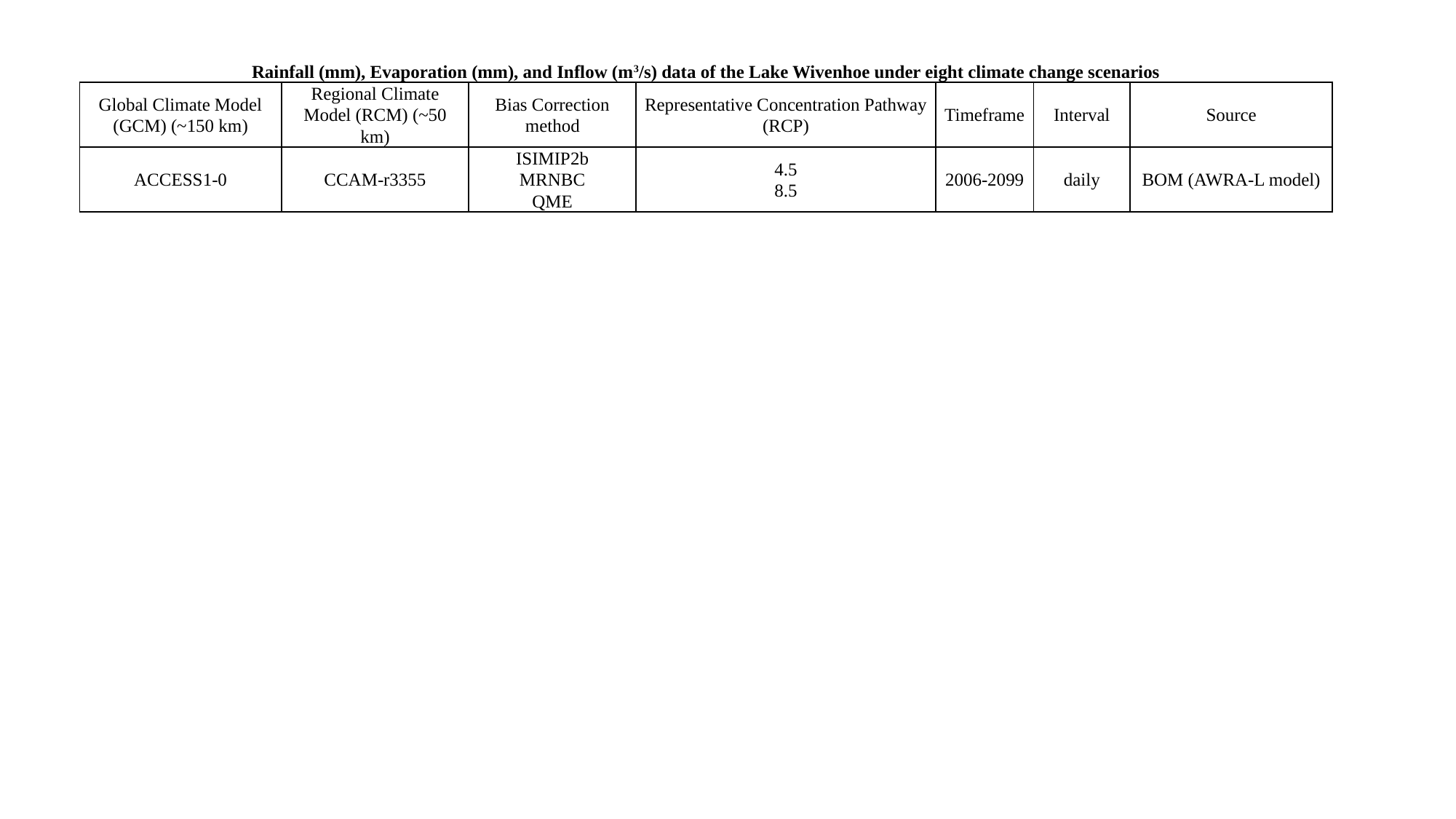

| Rainfall (mm), Evaporation (mm), and Inflow (m3/s) data of the Lake Wivenhoe under eight climate change scenarios |  |  |  |  |  |  |
| --- | --- | --- | --- | --- | --- | --- |
| Global Climate Model (GCM) (~150 km) | Regional Climate Model (RCM) (~50 km) | Bias Correction method | Representative Concentration Pathway (RCP) | Timeframe | Interval | Source |
| ACCESS1-0 | CCAM-r3355 | ISIMIP2b MRNBC QME | 4.5 8.5 | 2006-2099 | daily | BOM (AWRA-L model) |